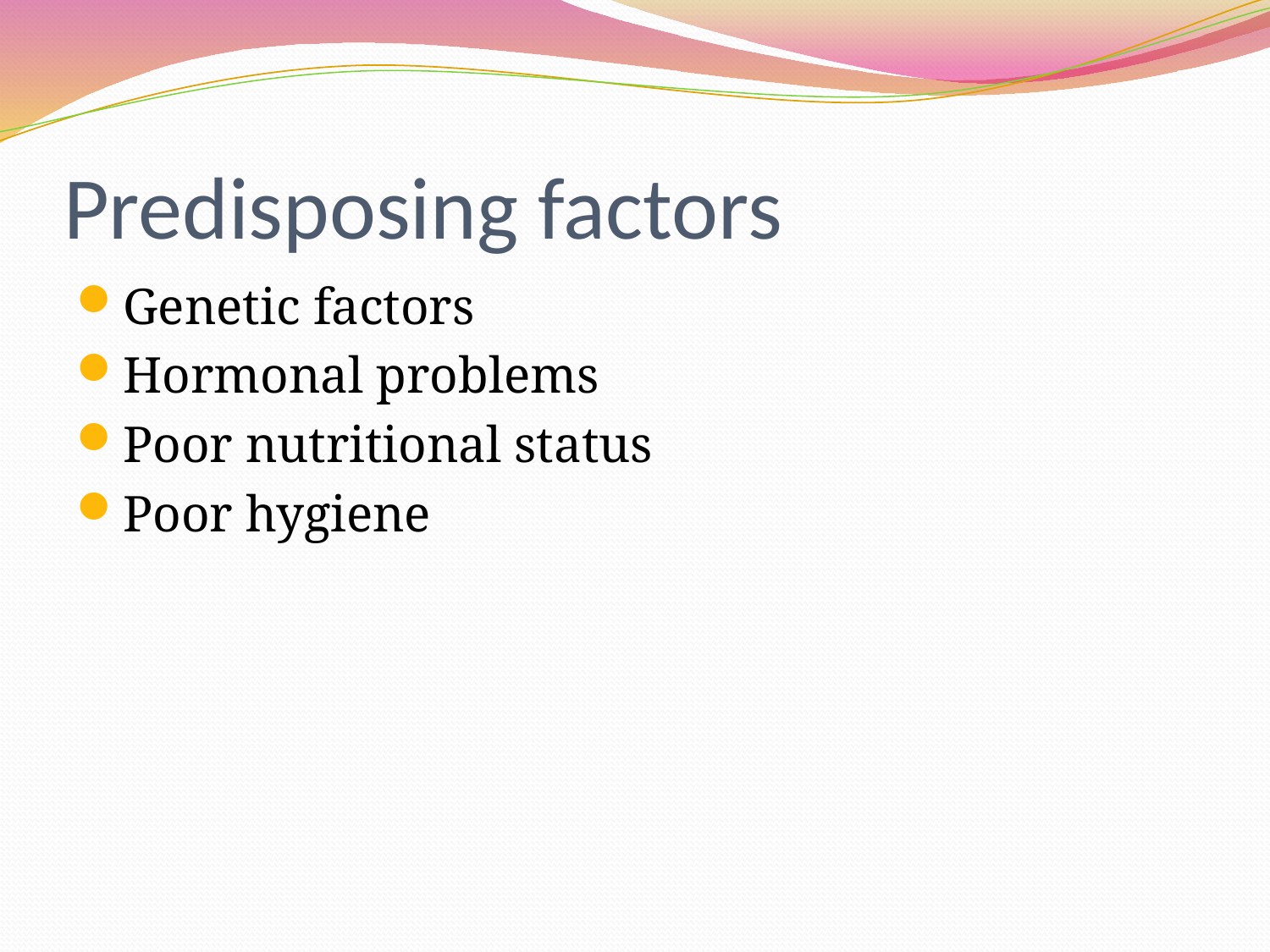

# Predisposing factors
Genetic factors
Hormonal problems
Poor nutritional status
Poor hygiene